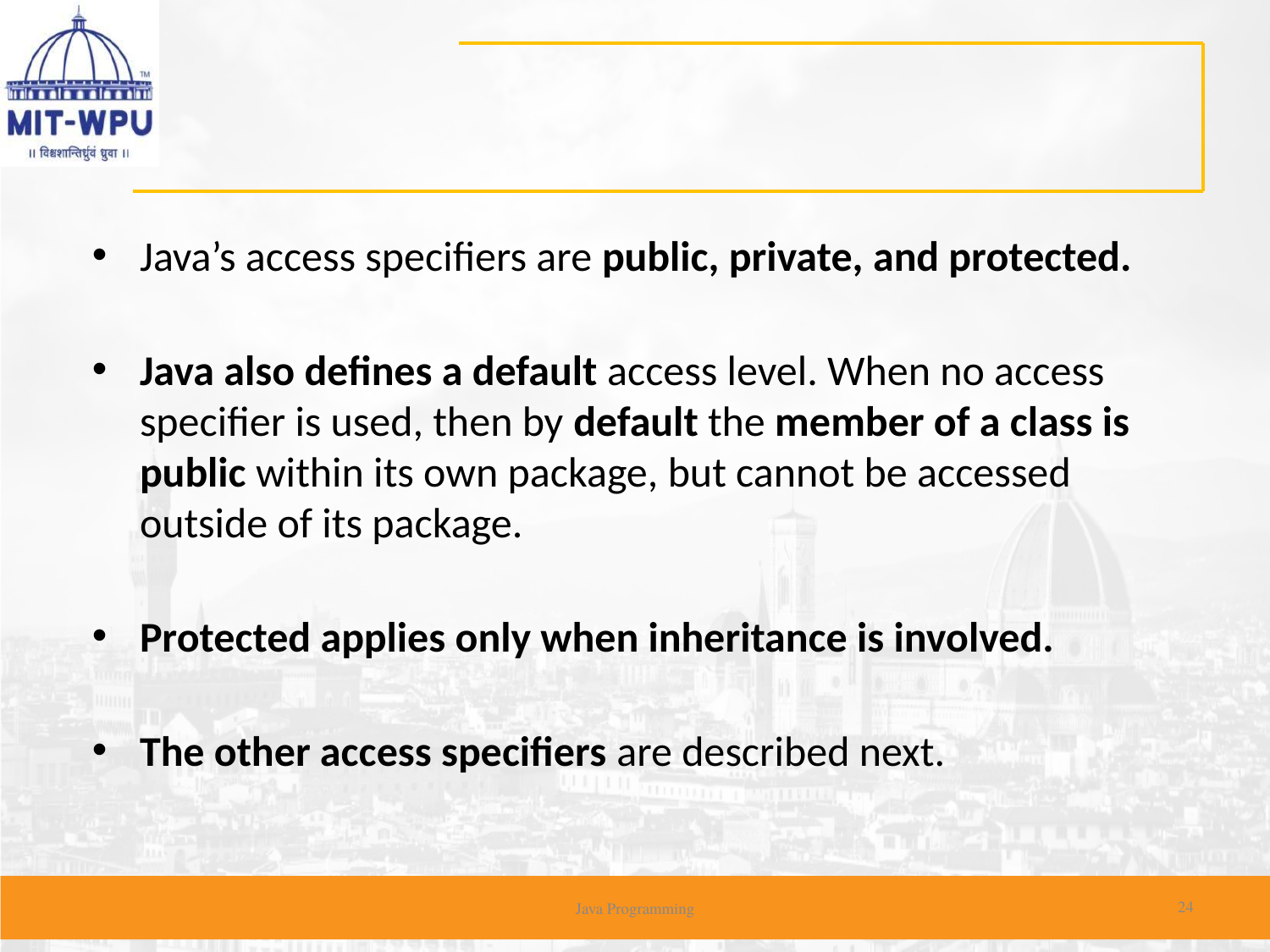

#
Java’s access specifiers are public, private, and protected.

Java also defines a default access level. When no access specifier is used, then by default the member of a class is public within its own package, but cannot be accessed outside of its package.

Protected applies only when inheritance is involved.

The other access specifiers are described next.
Java Programming
24